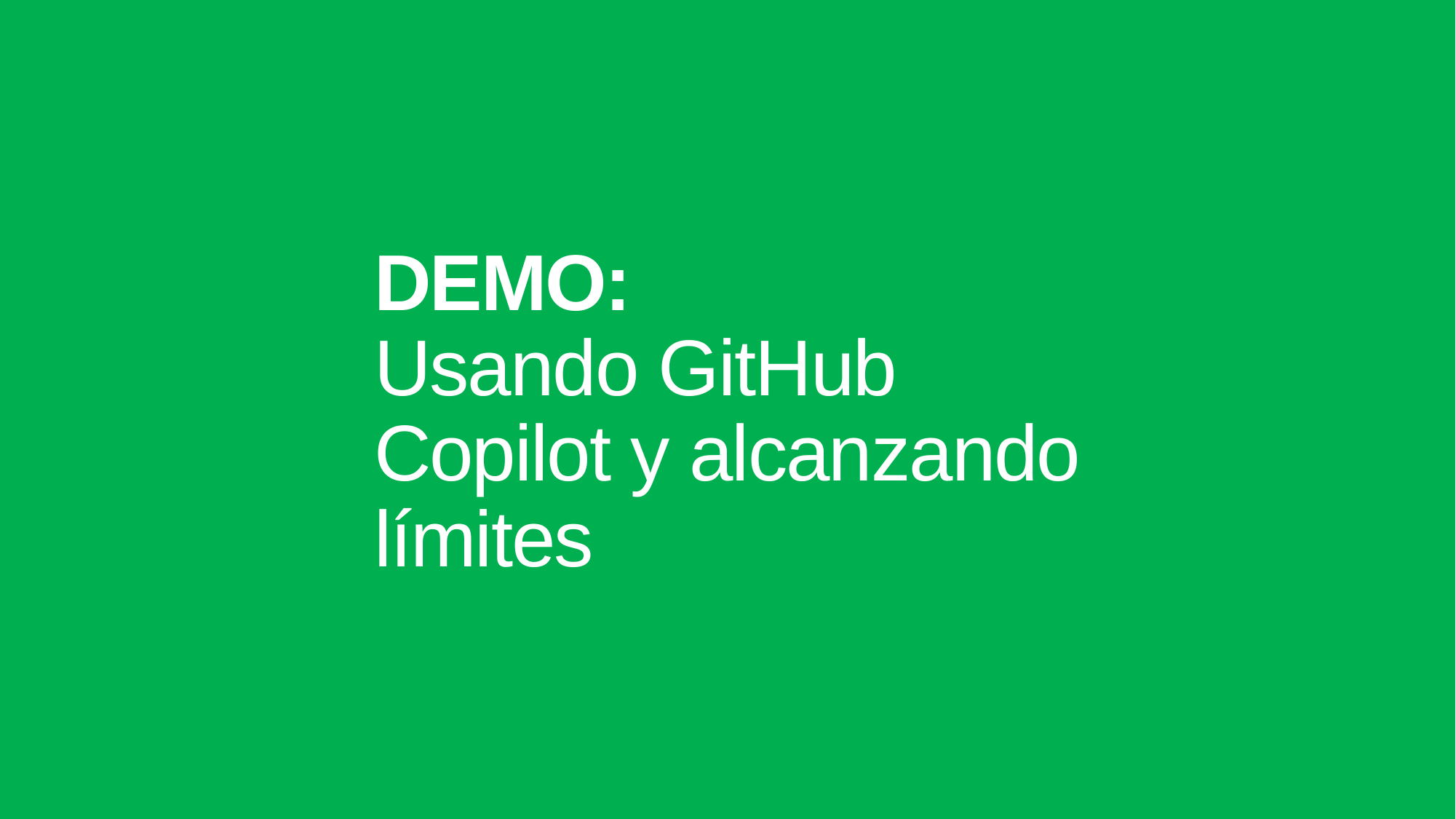

# DEMO: Usando GitHub Copilot y alcanzando límites